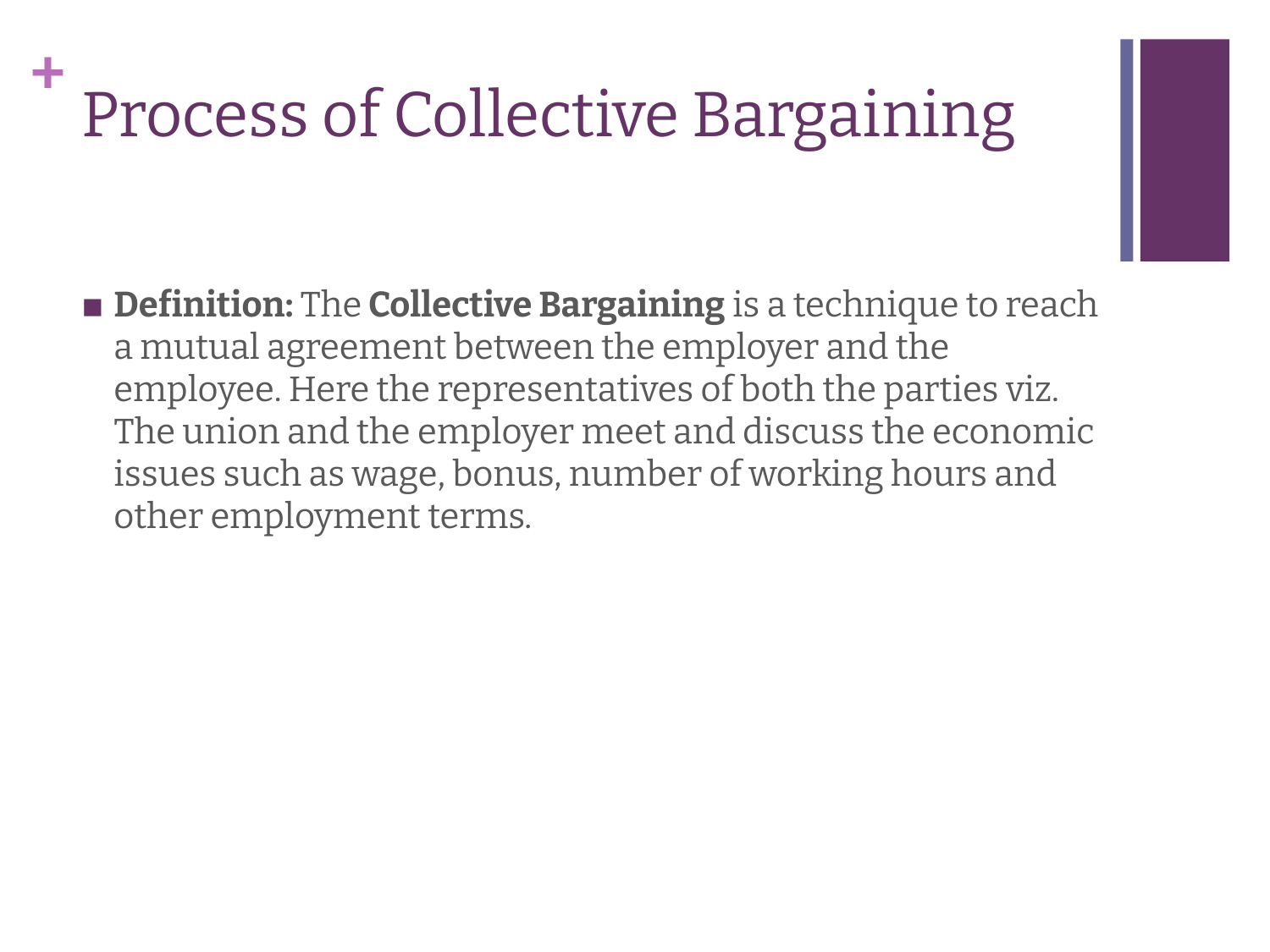

# Process of Collective Bargaining
Definition: The Collective Bargaining is a technique to reach a mutual agreement between the employer and the employee. Here the representatives of both the parties viz. The union and the employer meet and discuss the economic issues such as wage, bonus, number of working hours and other employment terms.